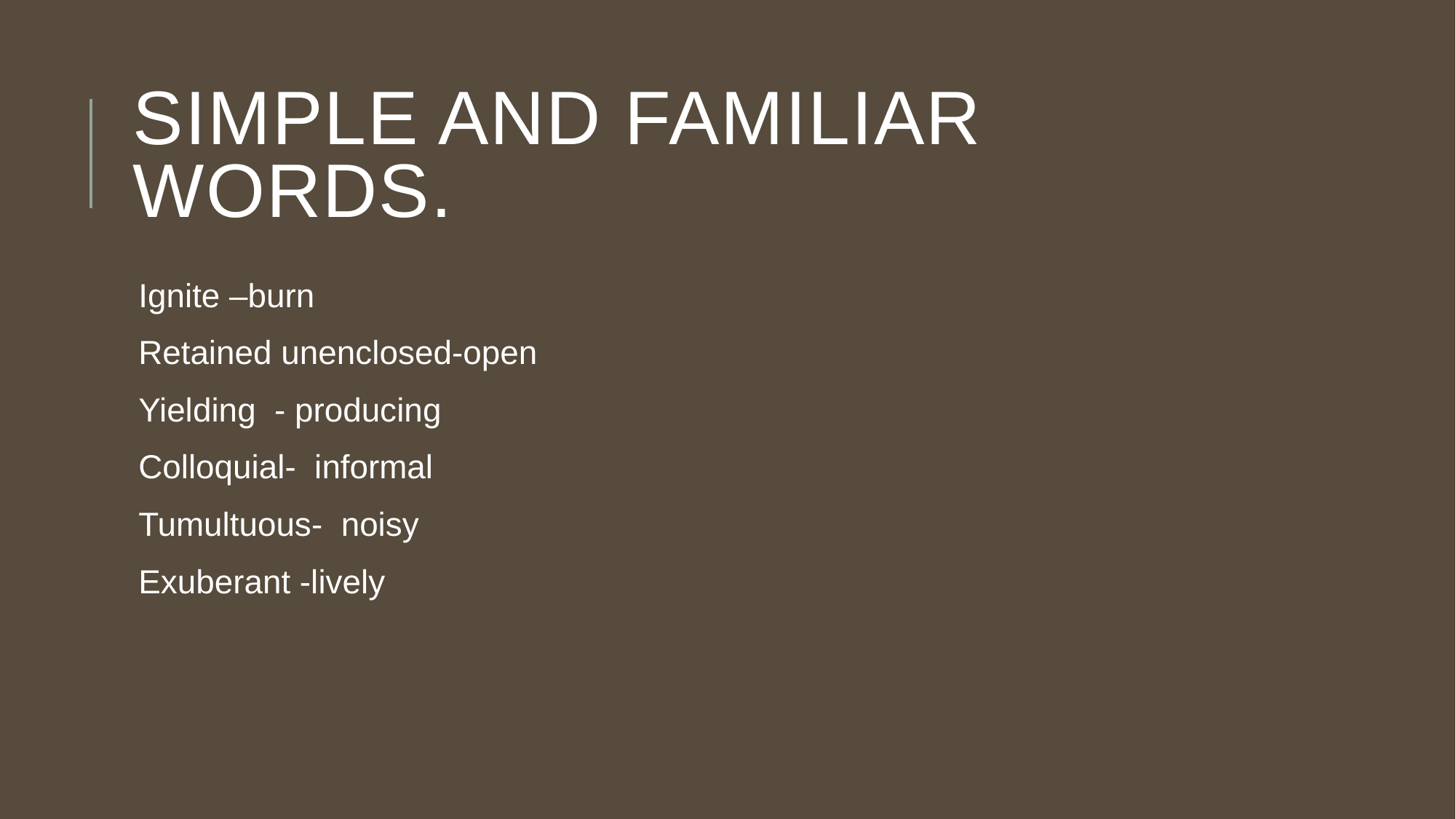

# Simple and familiar words.
Ignite –burn
Retained unenclosed-open
Yielding  - producing
Colloquial-  informal
Tumultuous-  noisy
Exuberant -lively